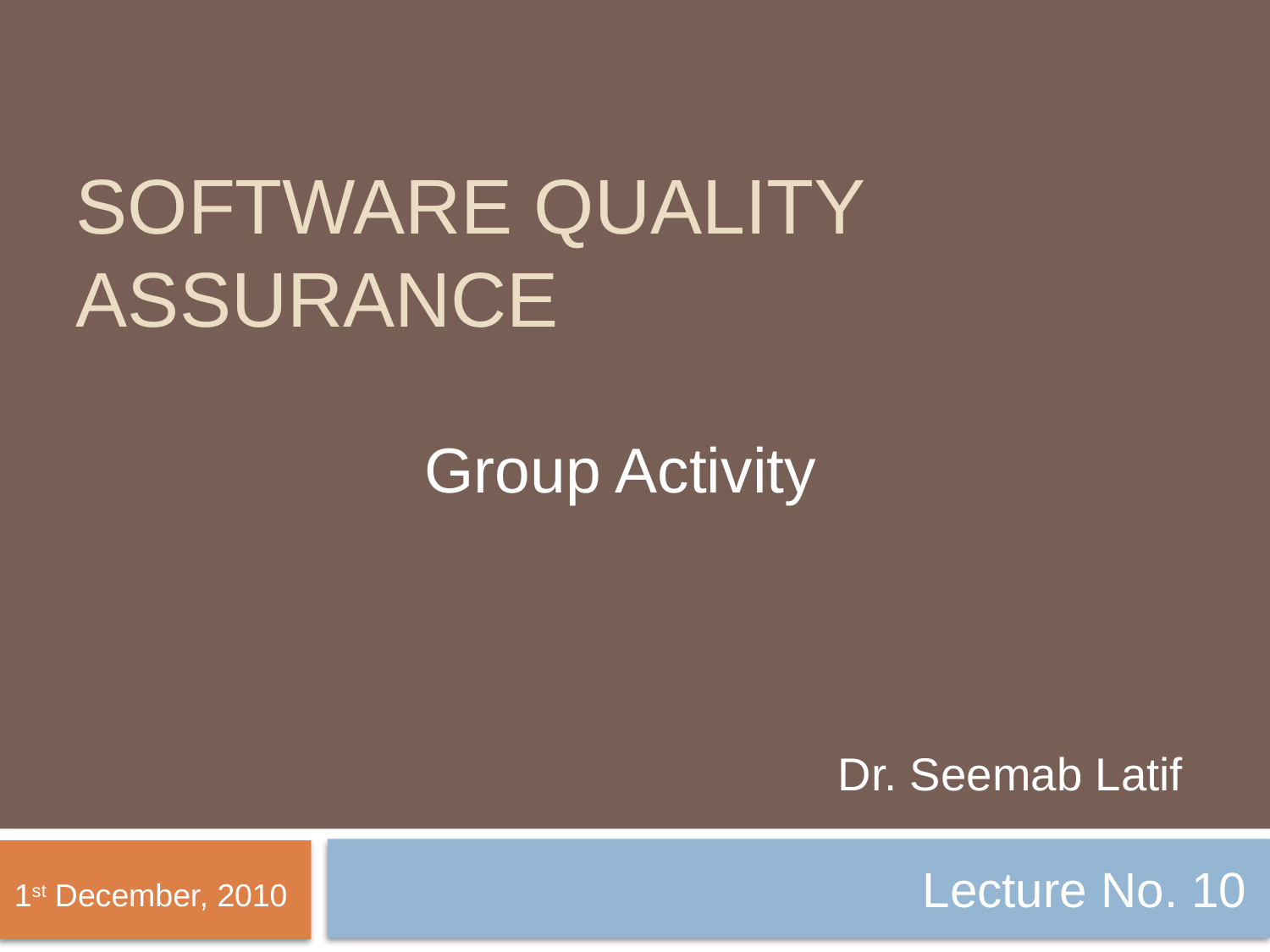

# Software Quality Assurance
Group Activity
Dr. Seemab Latif
Lecture No. 10
 1st December, 2010